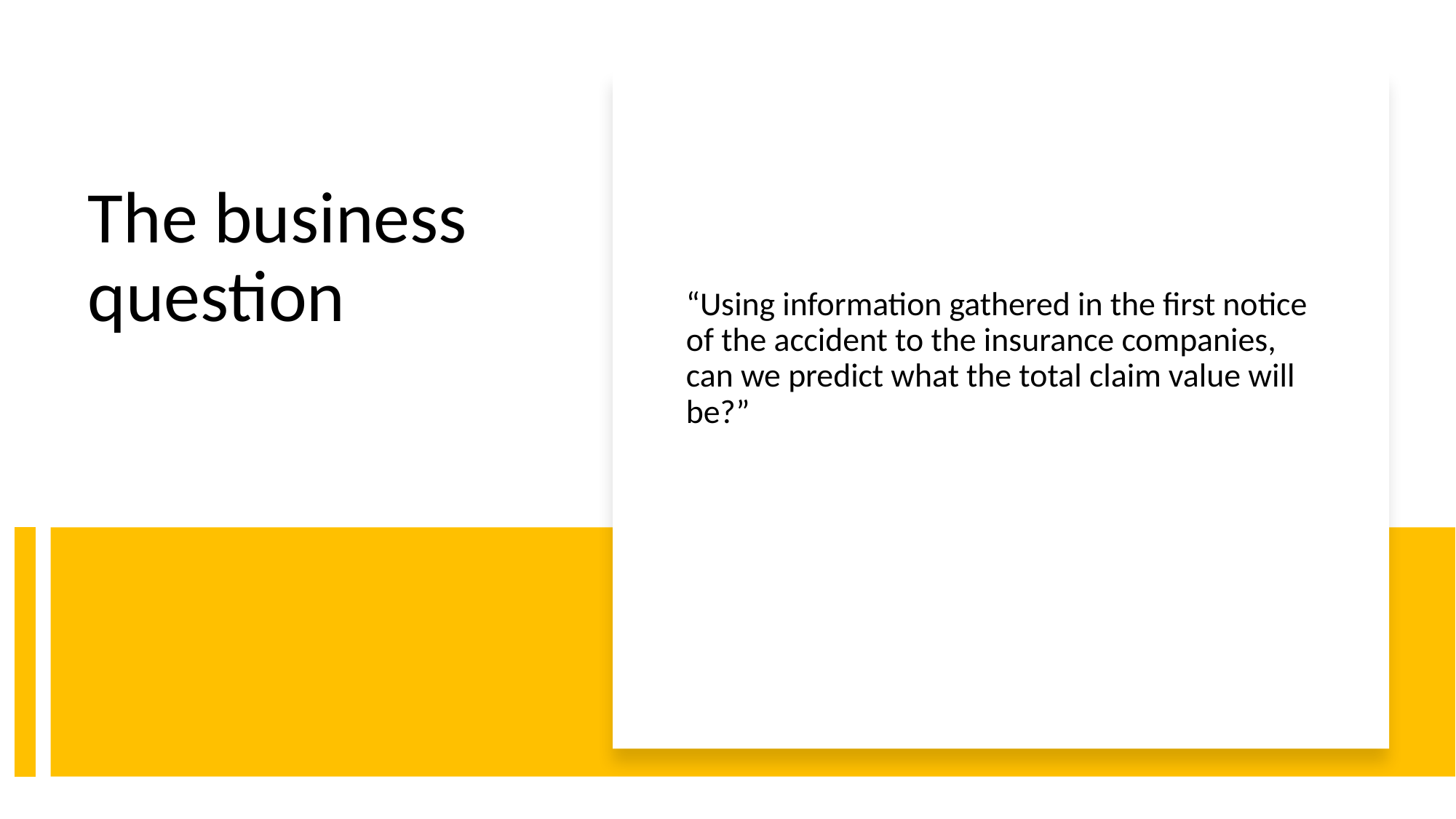

“Using information gathered in the first notice of the accident to the insurance companies, can we predict what the total claim value will be?”
# The business question